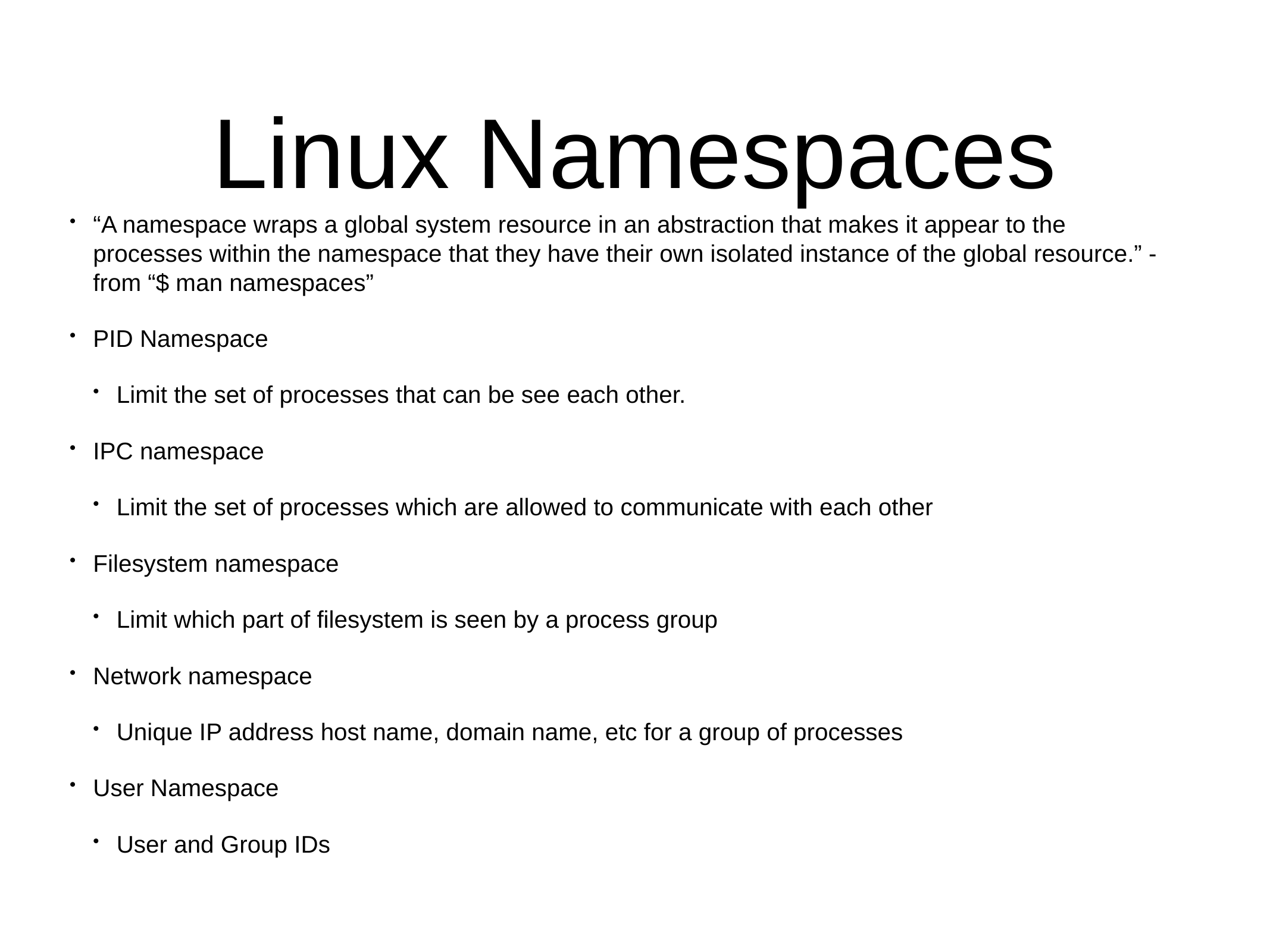

# Linux Namespaces
“A namespace wraps a global system resource in an abstraction that makes it appear to the processes within the namespace that they have their own isolated instance of the global resource.” - from “$ man namespaces”
PID Namespace
Limit the set of processes that can be see each other.
IPC namespace
Limit the set of processes which are allowed to communicate with each other
Filesystem namespace
Limit which part of filesystem is seen by a process group
Network namespace
Unique IP address host name, domain name, etc for a group of processes
User Namespace
User and Group IDs